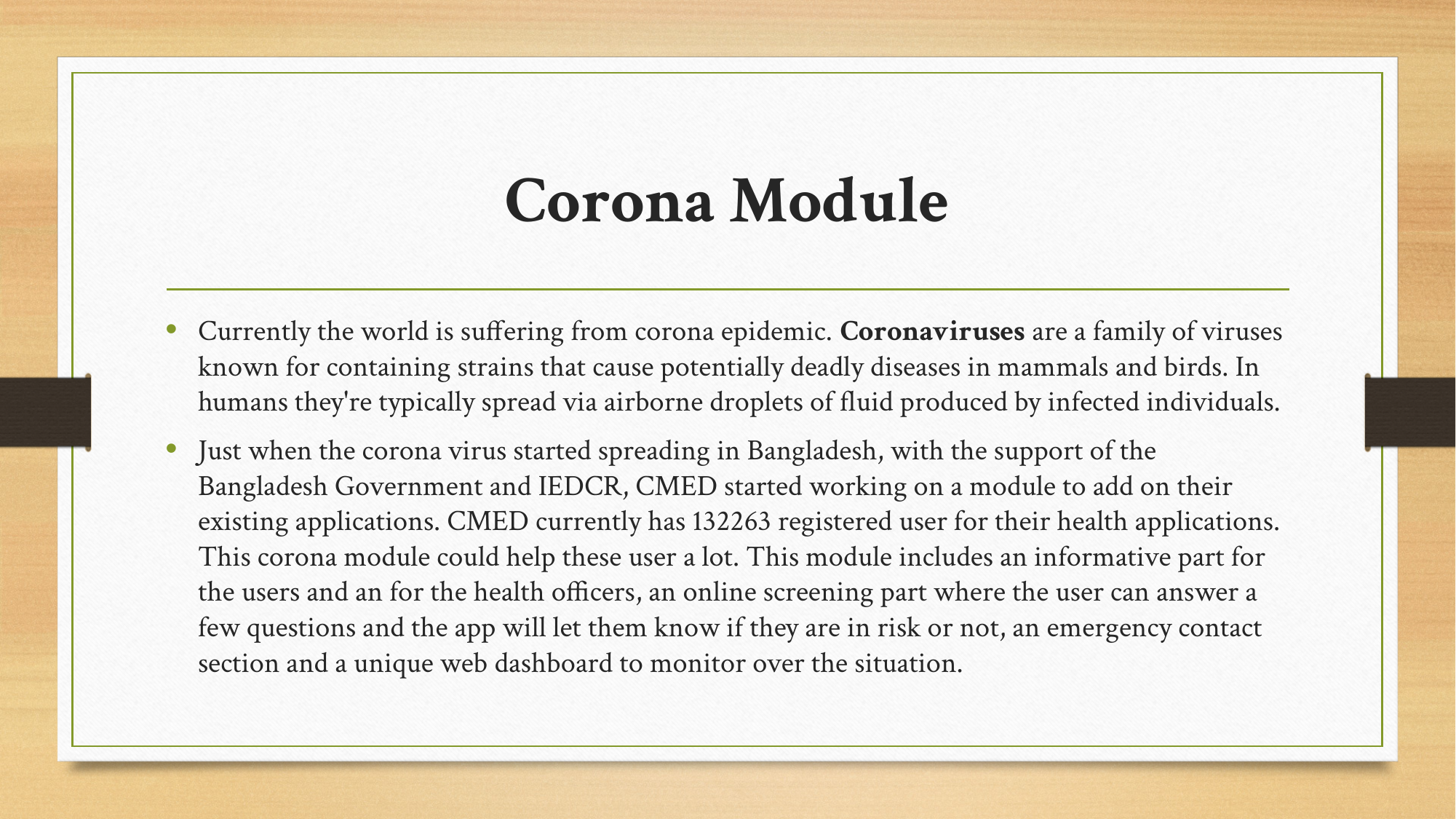

# Corona Module
Currently the world is suffering from corona epidemic. Coronaviruses are a family of viruses known for containing strains that cause potentially deadly diseases in mammals and birds. In humans they're typically spread via airborne droplets of fluid produced by infected individuals.
Just when the corona virus started spreading in Bangladesh, with the support of the Bangladesh Government and IEDCR, CMED started working on a module to add on their existing applications. CMED currently has 132263 registered user for their health applications. This corona module could help these user a lot. This module includes an informative part for the users and an for the health officers, an online screening part where the user can answer a few questions and the app will let them know if they are in risk or not, an emergency contact section and a unique web dashboard to monitor over the situation.